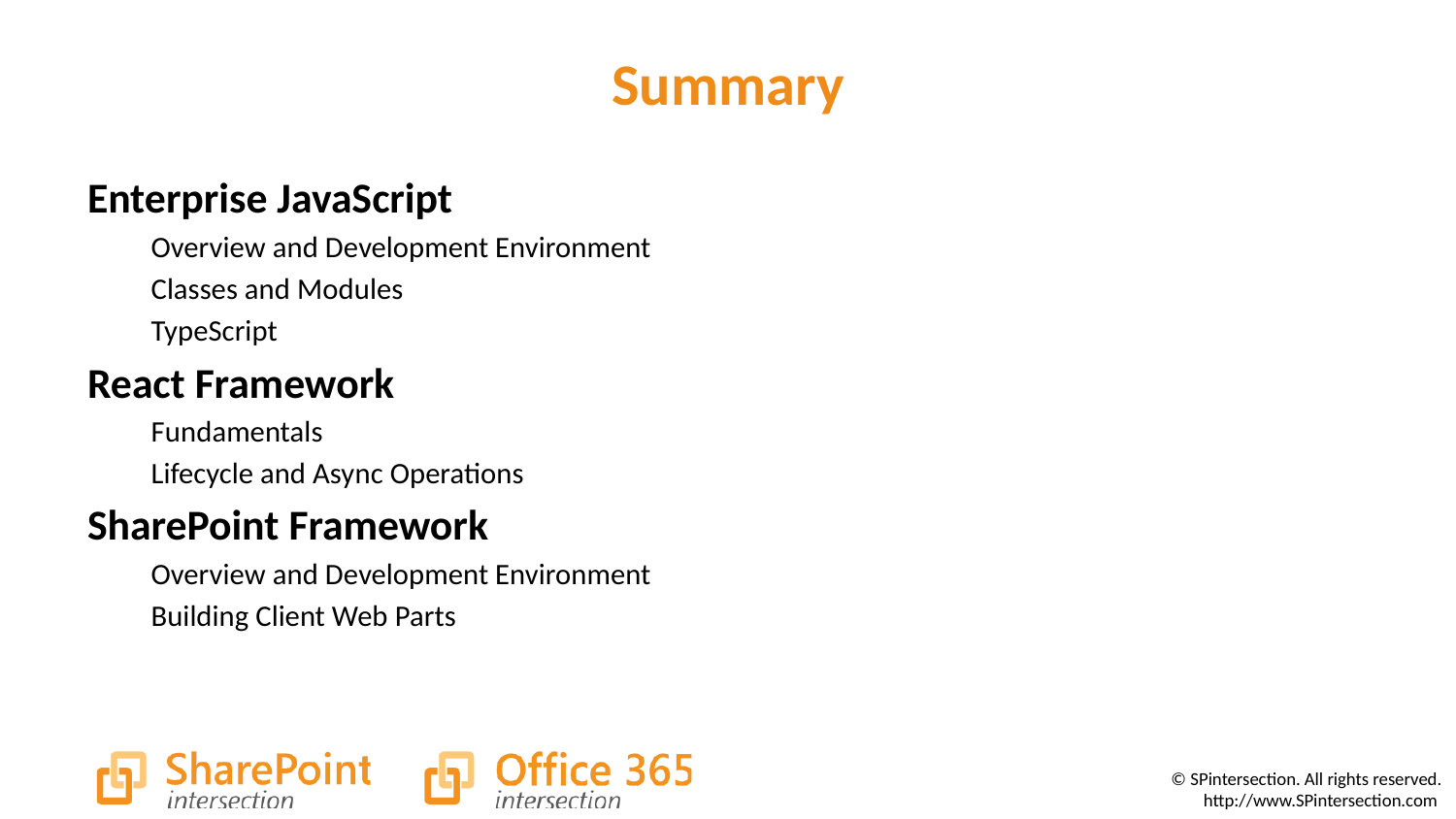

# Summary
Enterprise JavaScript
Overview and Development Environment
Classes and Modules
TypeScript
React Framework
Fundamentals
Lifecycle and Async Operations
SharePoint Framework
Overview and Development Environment
Building Client Web Parts